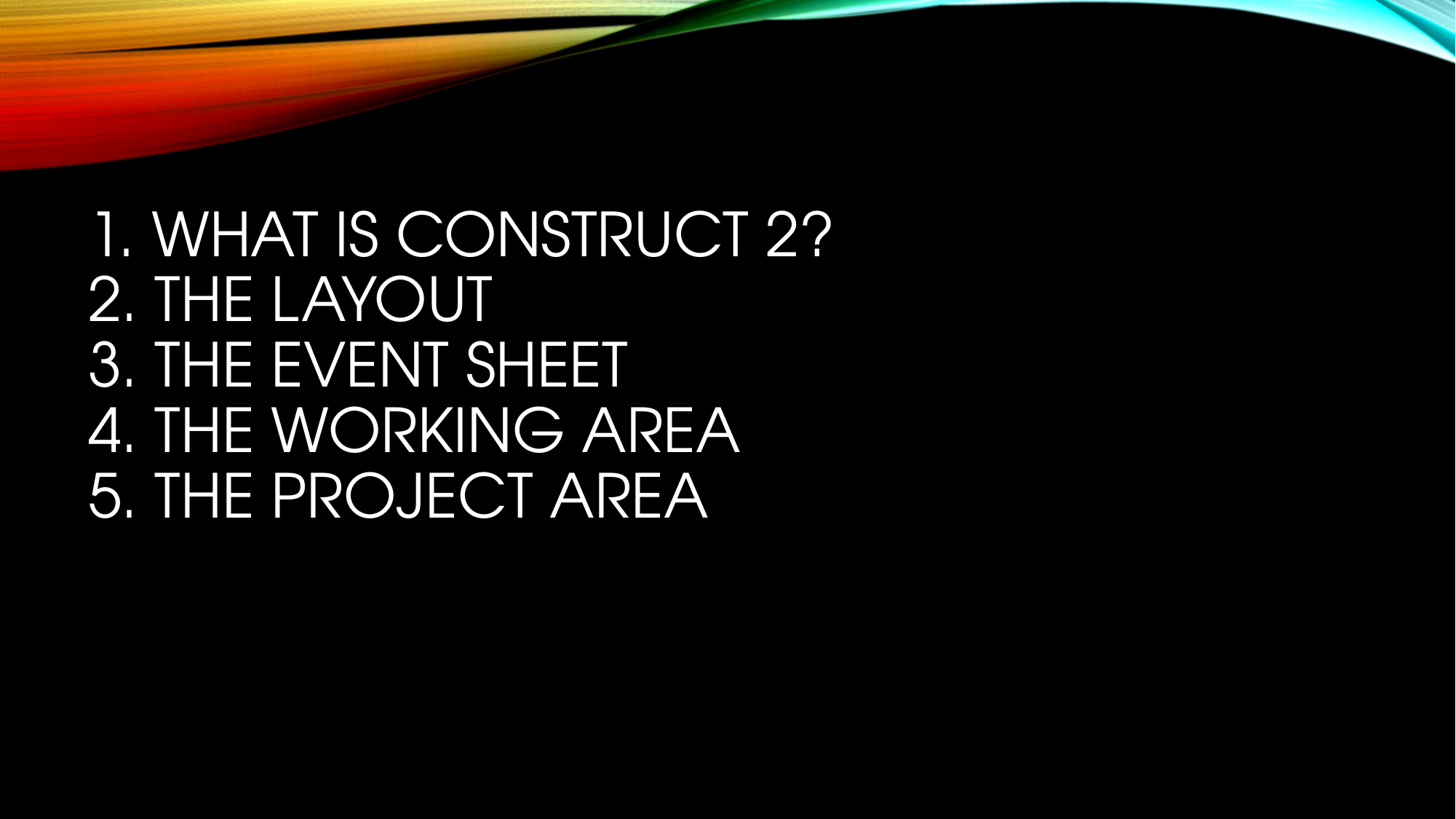

# 1. What is construct 2? 2. The Layout 3. The Event sheet 4. The Working area 5. the Project area